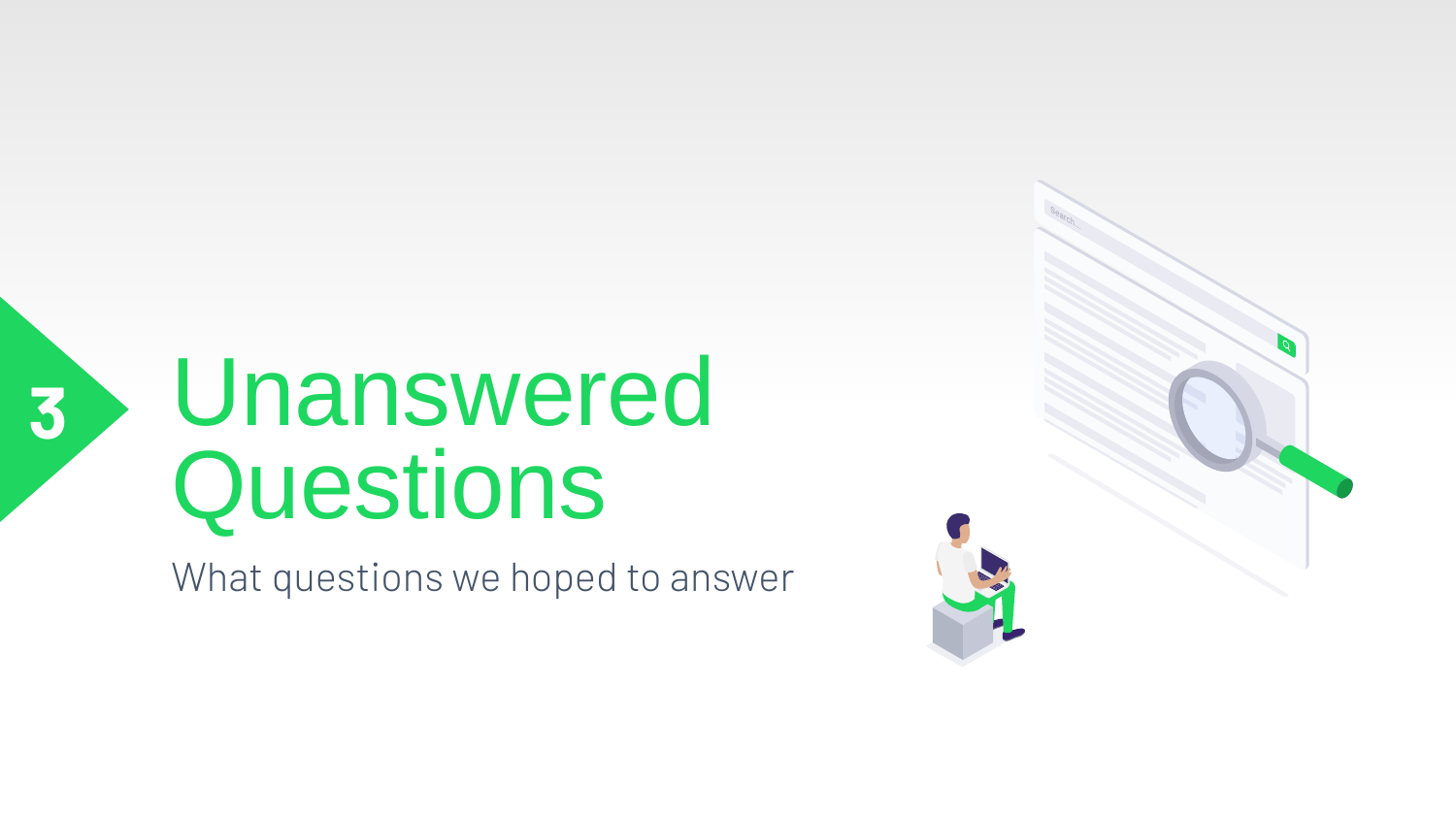

# Unanswered Questions
3
What questions we hoped to answer